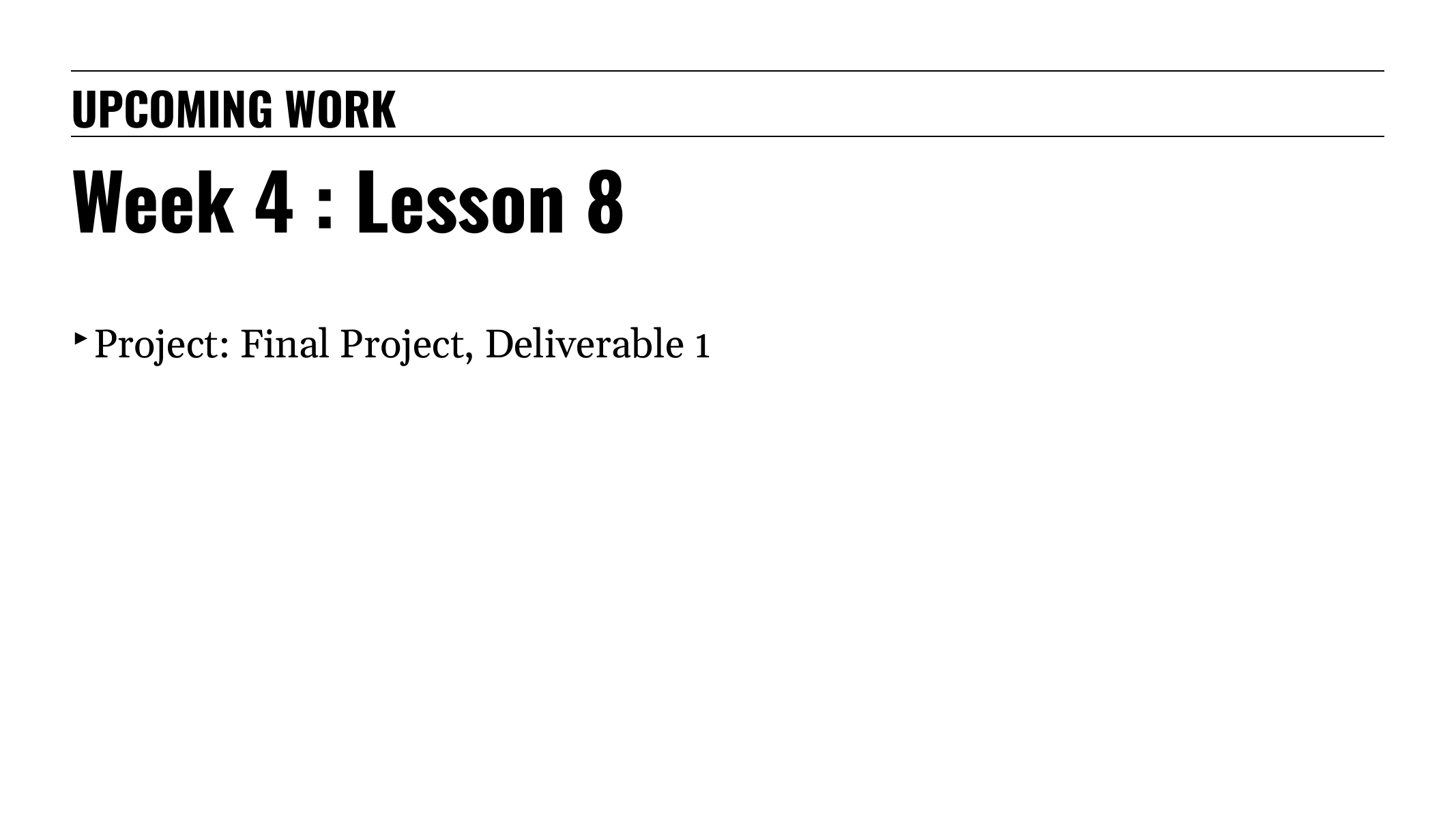

UPCOMING WORK
# Week 4 : Lesson 8

Project: Final Project, Deliverable 1